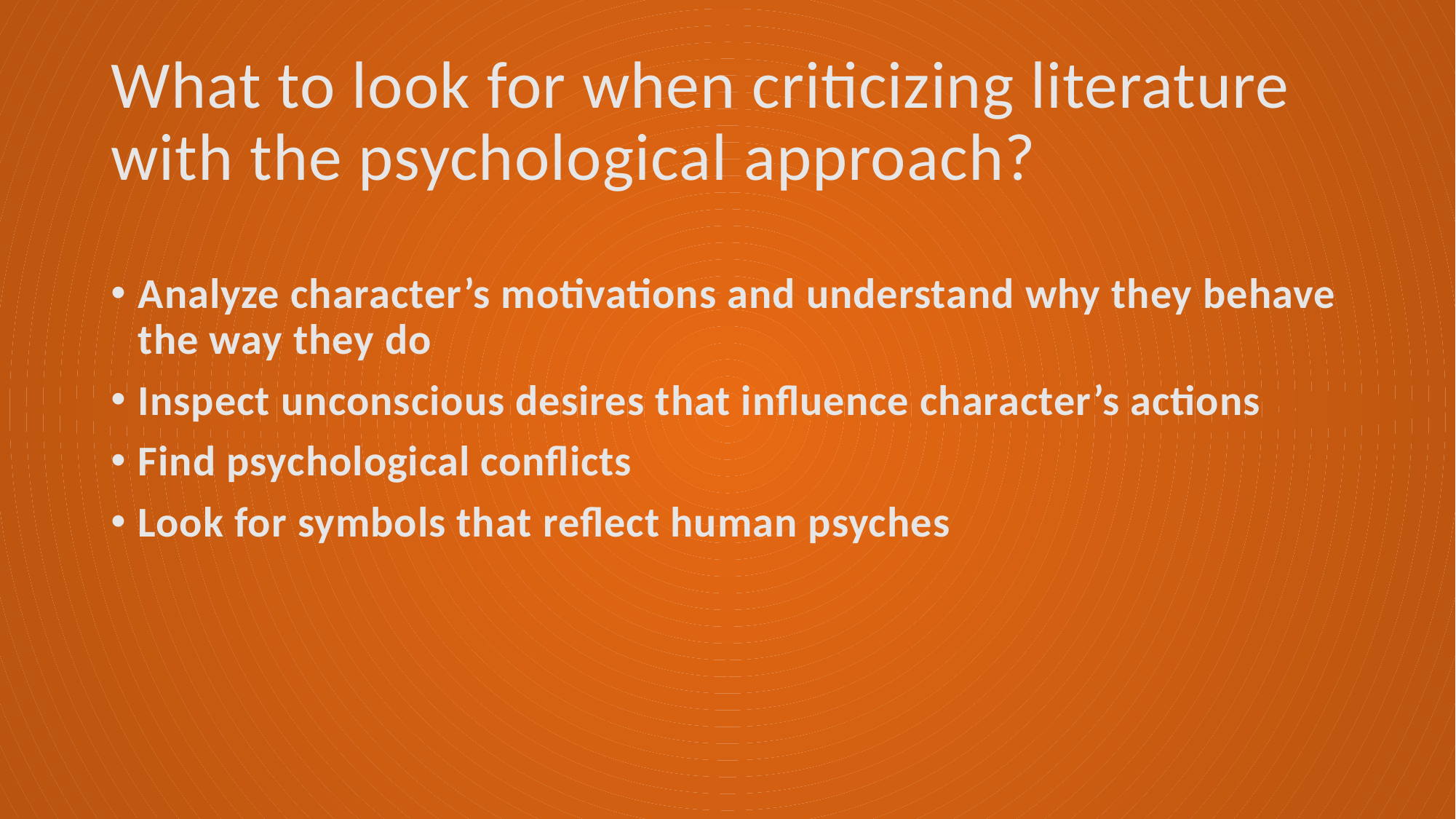

# What to look for when criticizing literature with the psychological approach?
Analyze character’s motivations and understand why they behave the way they do
Inspect unconscious desires that influence character’s actions
Find psychological conflicts
Look for symbols that reflect human psyches